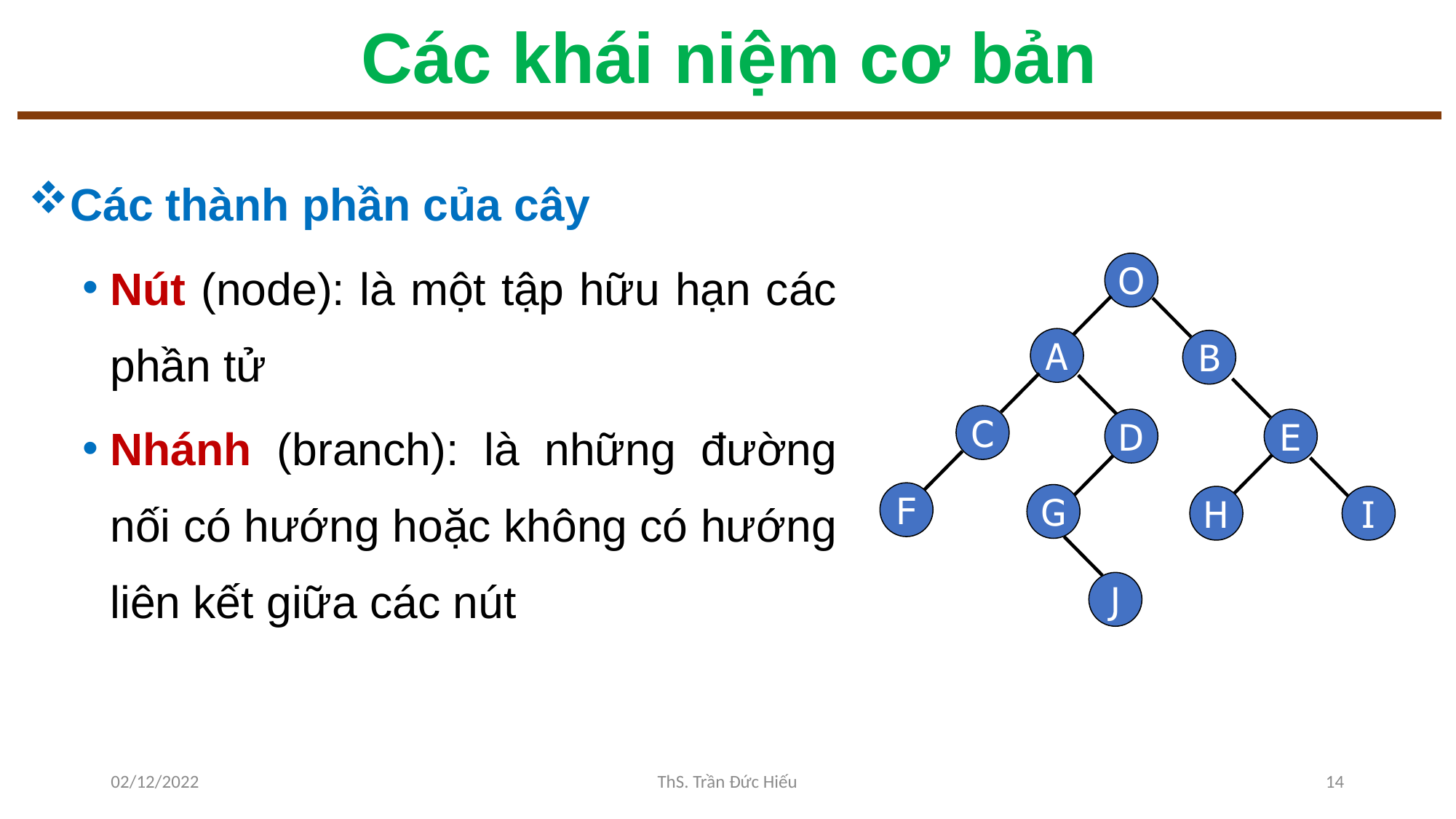

# Các khái niệm cơ bản
Các thành phần của cây
Nút (node): là một tập hữu hạn các phần tử
Nhánh (branch): là những đường nối có hướng hoặc không có hướng liên kết giữa các nút
O

A
B

C
D
E

F
G
H
I

J
02/12/2022
ThS. Trần Đức Hiếu
14